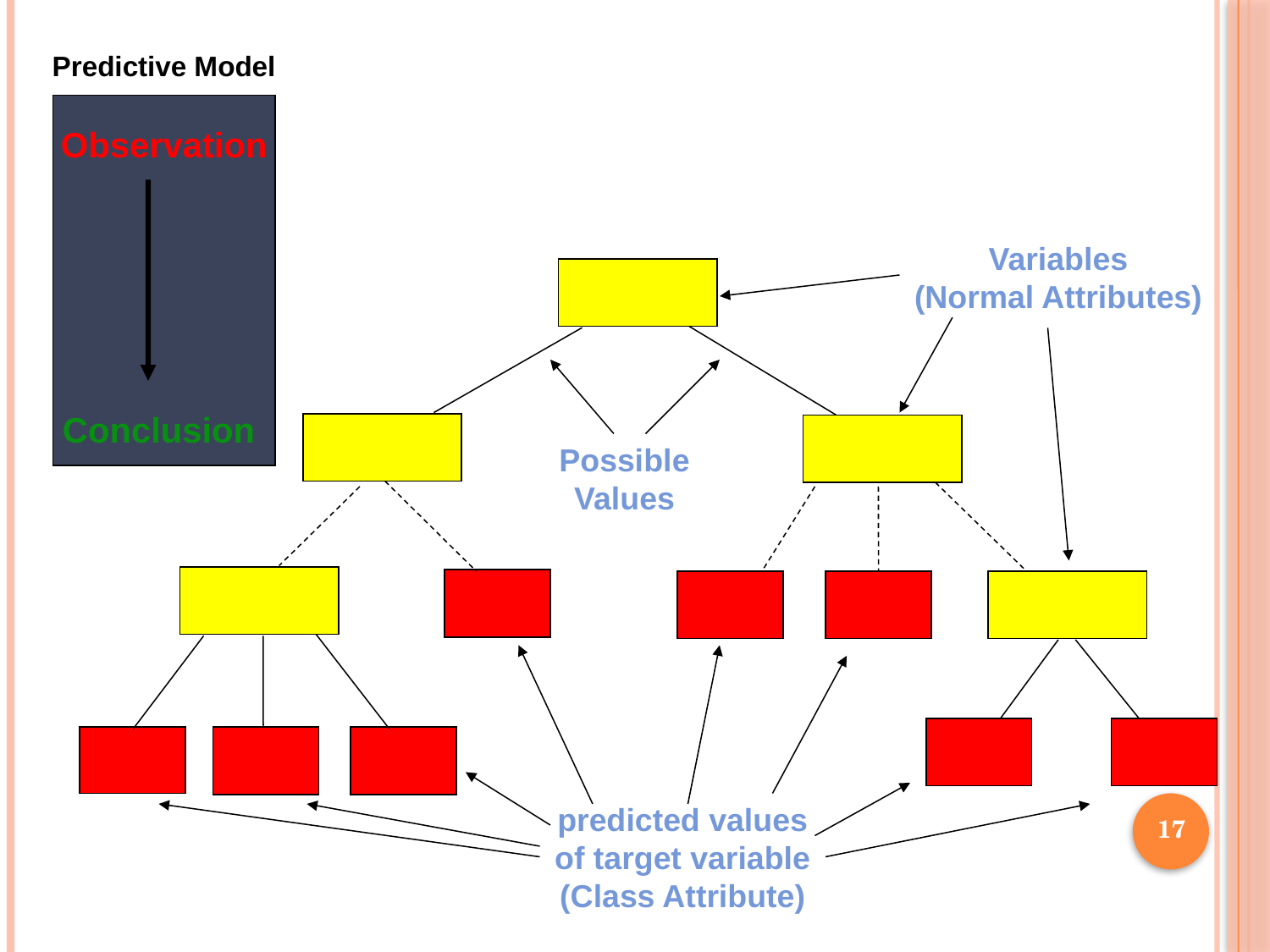

|  |
| --- |
Predictive Model

Observation

Variables
(Normal Attributes)

Conclusion

Possible Values

predicted values of target variable
(Class Attribute)
17